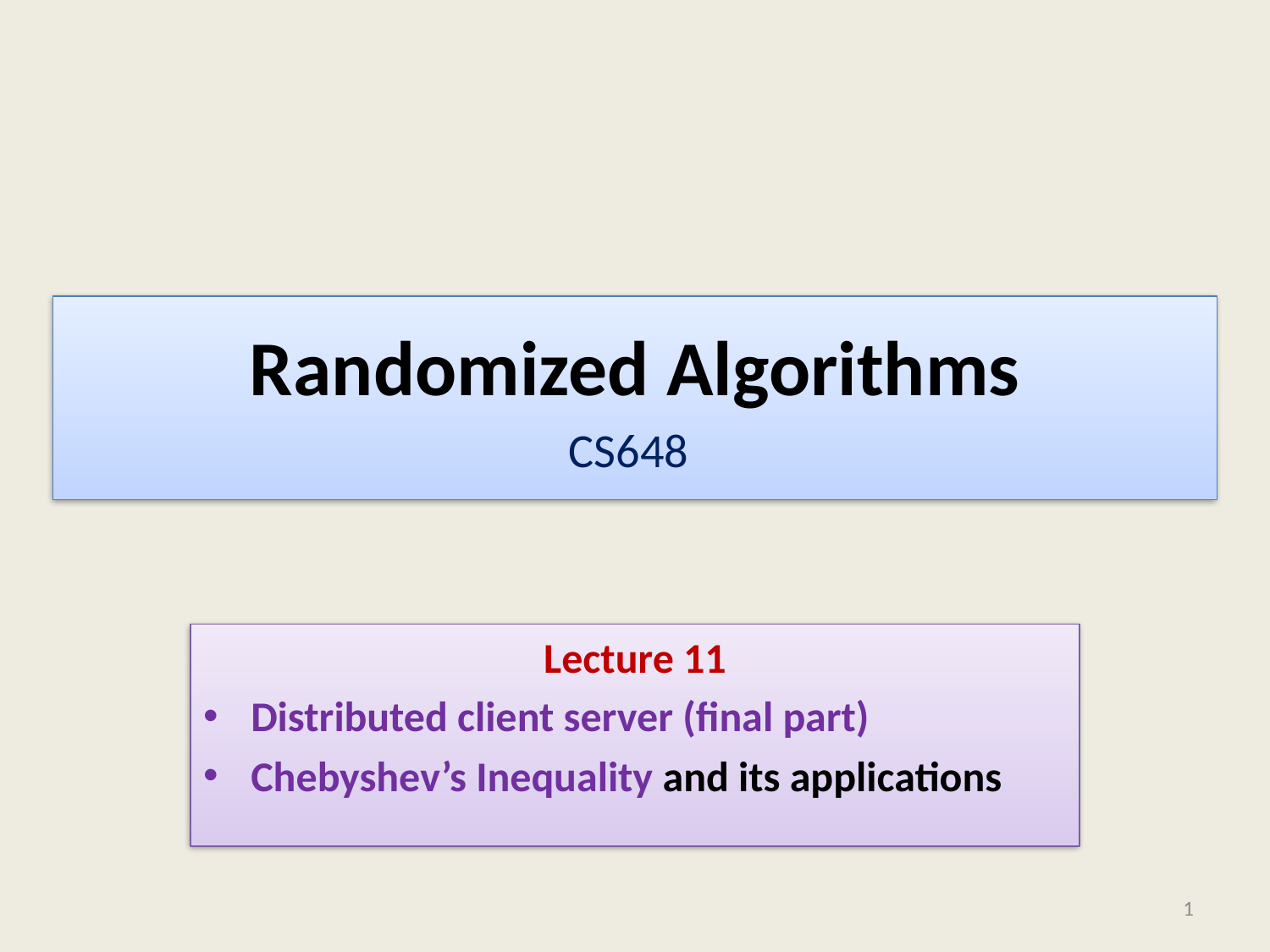

# Randomized Algorithms CS648
Lecture 11
Distributed client server (final part)
Chebyshev’s Inequality and its applications
1